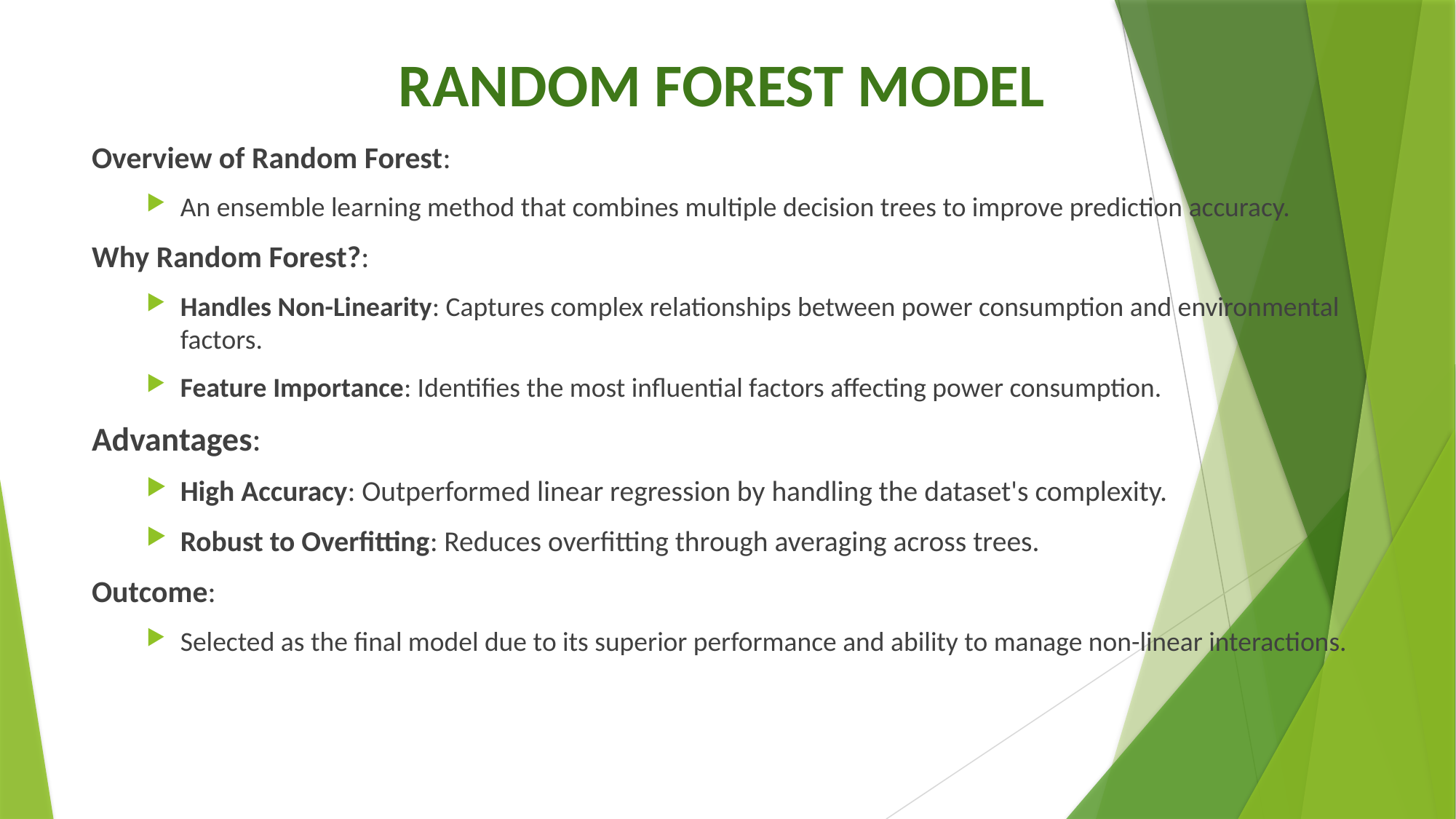

# RANDOM FOREST MODEL
Overview of Random Forest:
An ensemble learning method that combines multiple decision trees to improve prediction accuracy.
Why Random Forest?:
Handles Non-Linearity: Captures complex relationships between power consumption and environmental factors.
Feature Importance: Identifies the most influential factors affecting power consumption.
Advantages:
High Accuracy: Outperformed linear regression by handling the dataset's complexity.
Robust to Overfitting: Reduces overfitting through averaging across trees.
Outcome:
Selected as the final model due to its superior performance and ability to manage non-linear interactions.